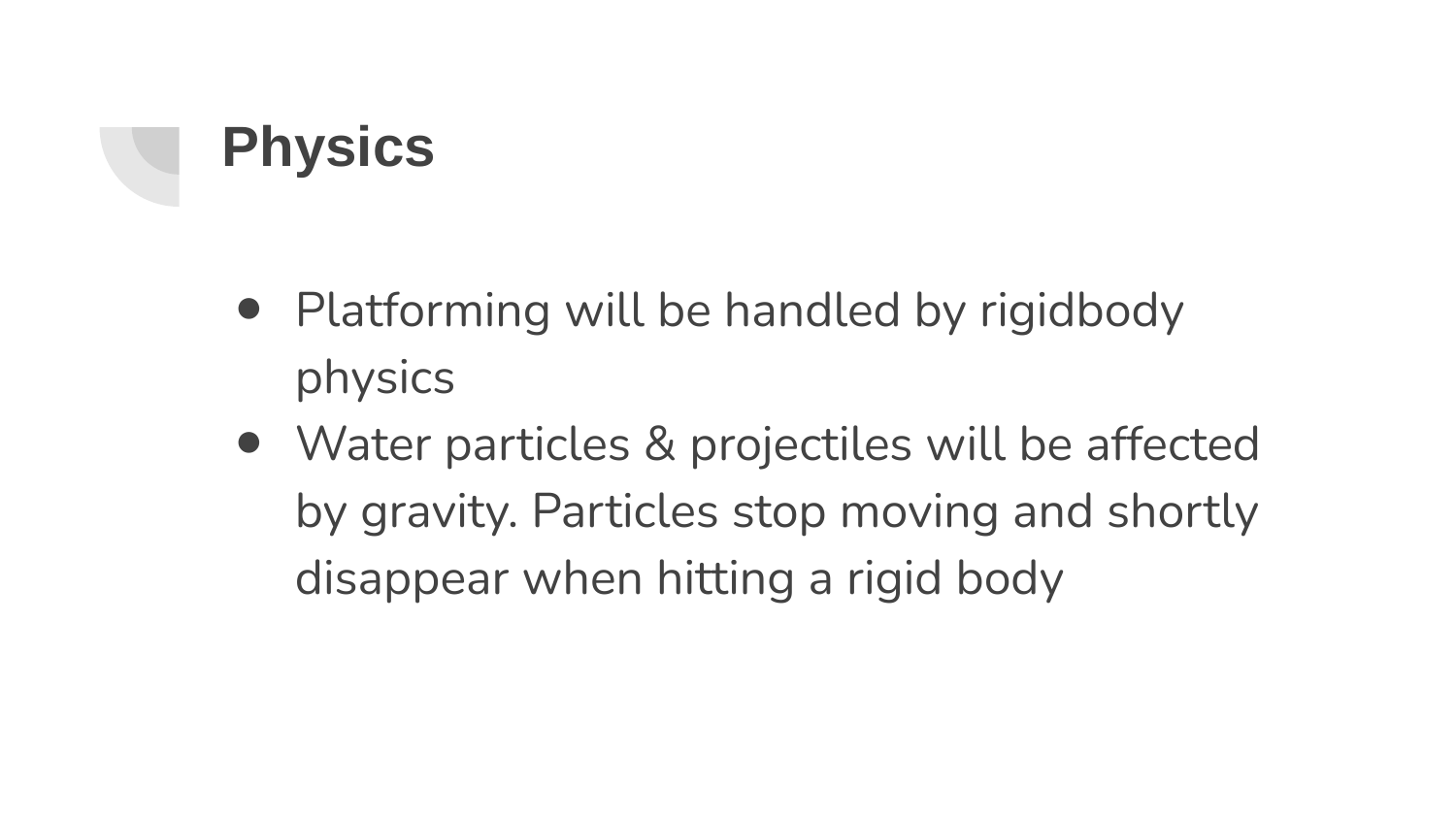

# Physics
Platforming will be handled by rigidbody physics
Water particles & projectiles will be affected by gravity. Particles stop moving and shortly disappear when hitting a rigid body